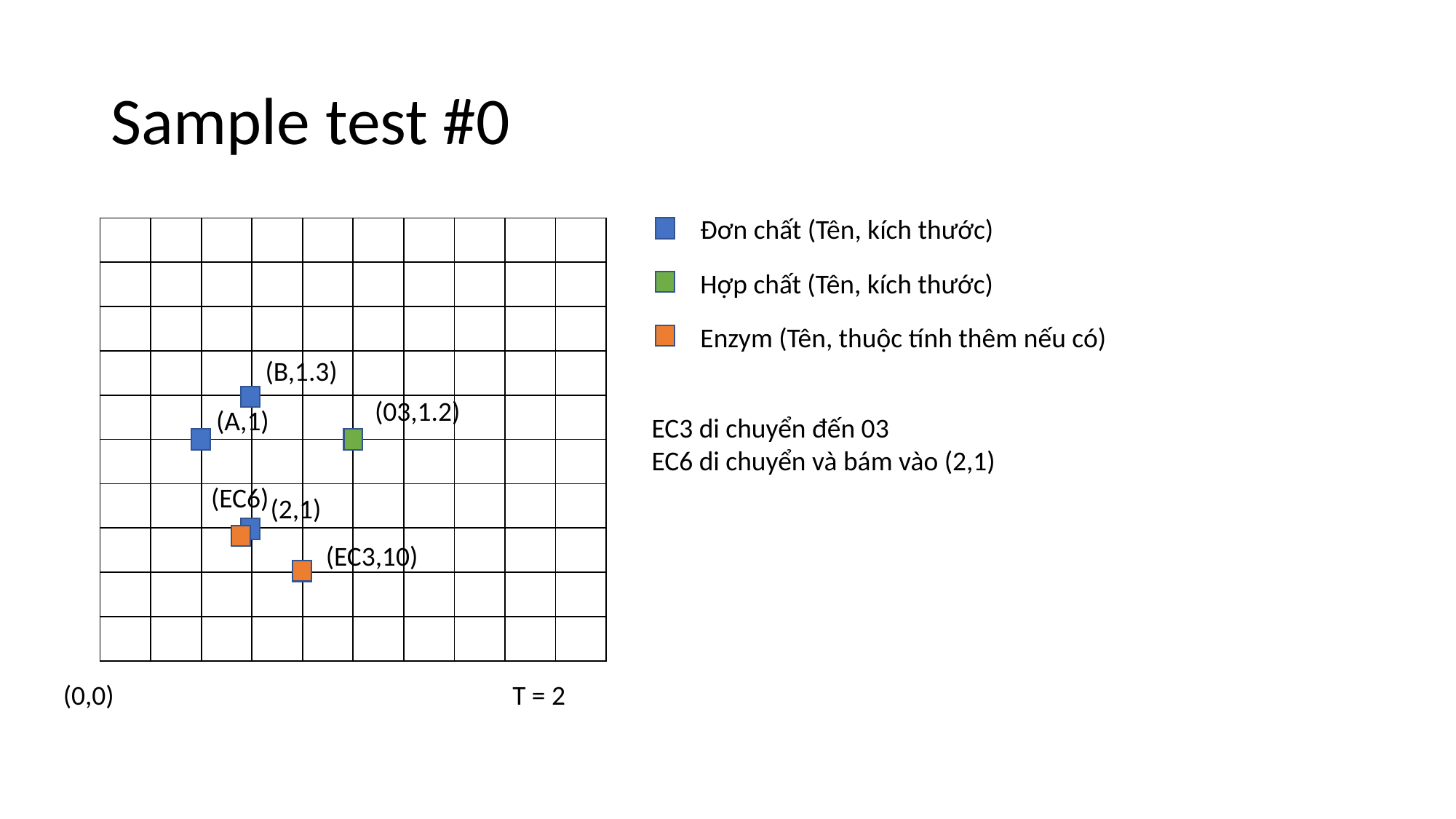

# Sample test #0
Đơn chất (Tên, kích thước)
|  |  |  |  |  |  |  |  |  |  |
| --- | --- | --- | --- | --- | --- | --- | --- | --- | --- |
|  |  |  |  |  |  |  |  |  |  |
|  |  |  |  |  |  |  |  |  |  |
|  |  |  |  |  |  |  |  |  |  |
|  |  |  |  |  |  |  |  |  |  |
|  |  |  |  |  |  |  |  |  |  |
|  |  |  |  |  |  |  |  |  |  |
|  |  |  |  |  |  |  |  |  |  |
|  |  |  |  |  |  |  |  |  |  |
|  |  |  |  |  |  |  |  |  |  |

Hợp chất (Tên, kích thước)

Enzym (Tên, thuộc tính thêm nếu có)

(B,1.3)

(03,1.2)
(A,1)
EC3 di chuyển đến 03
EC6 di chuyển và bám vào (2,1)

(EC6)
(2,1)

(EC3,10)

(0,0)
T = 2